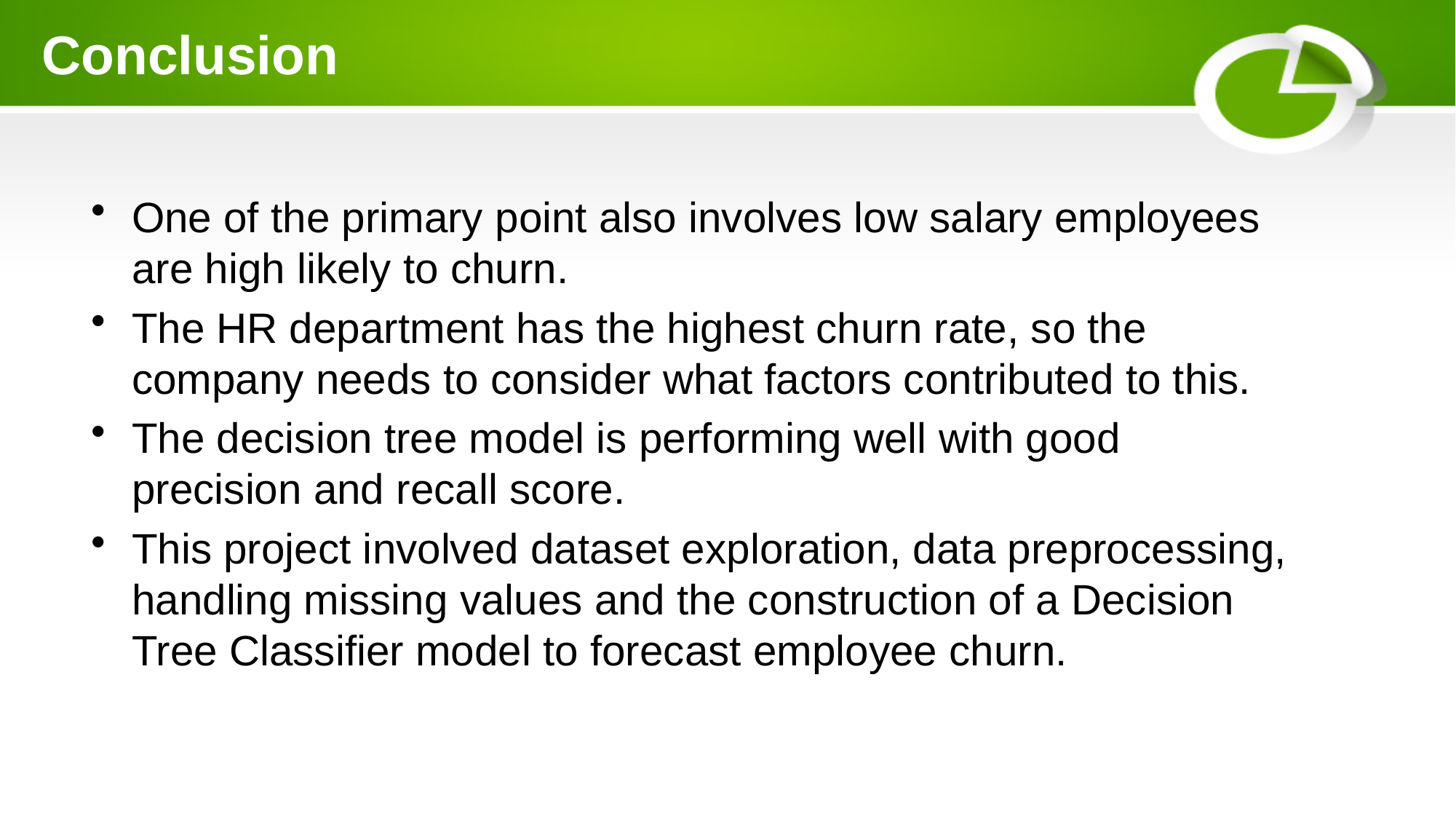

# Conclusion
One of the primary point also involves low salary employees are high likely to churn.
The HR department has the highest churn rate, so the company needs to consider what factors contributed to this.
The decision tree model is performing well with good precision and recall score.
This project involved dataset exploration, data preprocessing, handling missing values and the construction of a Decision Tree Classifier model to forecast employee churn.